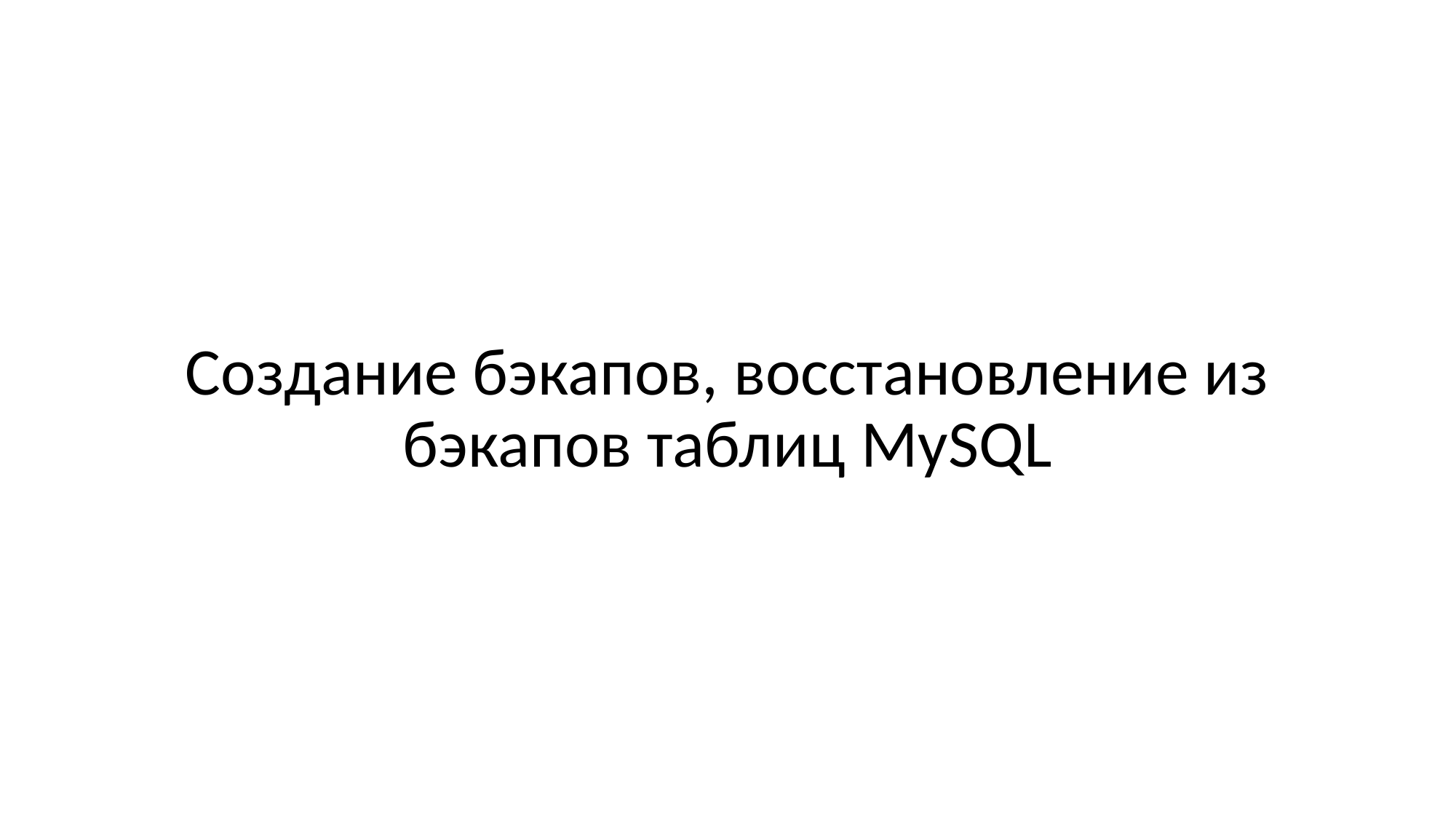

# Создание бэкапов, восстановление из бэкапов таблиц MySQL